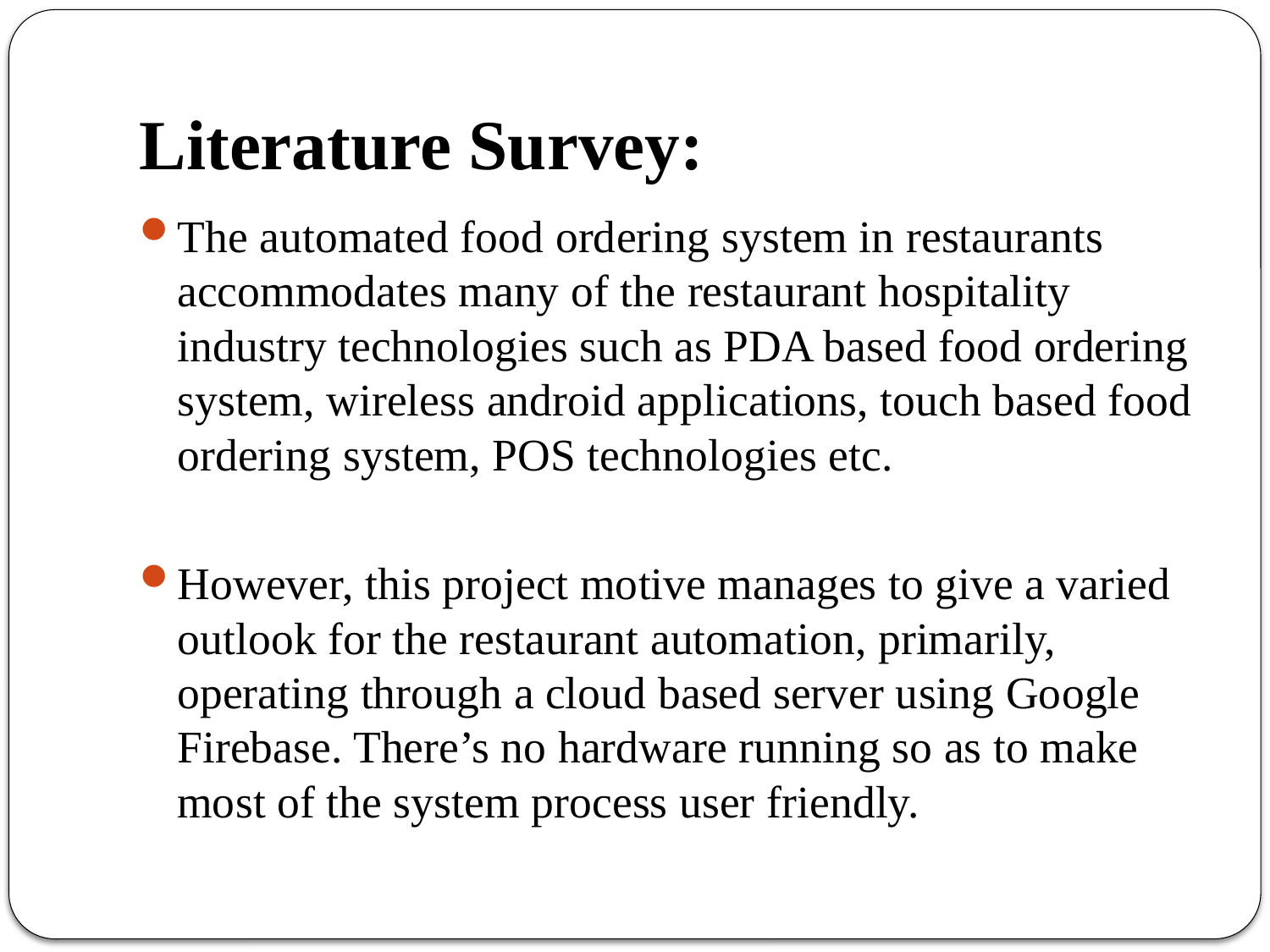

# Literature Survey:
The automated food ordering system in restaurants accommodates many of the restaurant hospitality industry technologies such as PDA based food ordering system, wireless android applications, touch based food ordering system, POS technologies etc.

However, this project motive manages to give a varied outlook for the restaurant automation, primarily, operating through a cloud based server using Google Firebase. There’s no hardware running so as to make most of the system process user friendly.